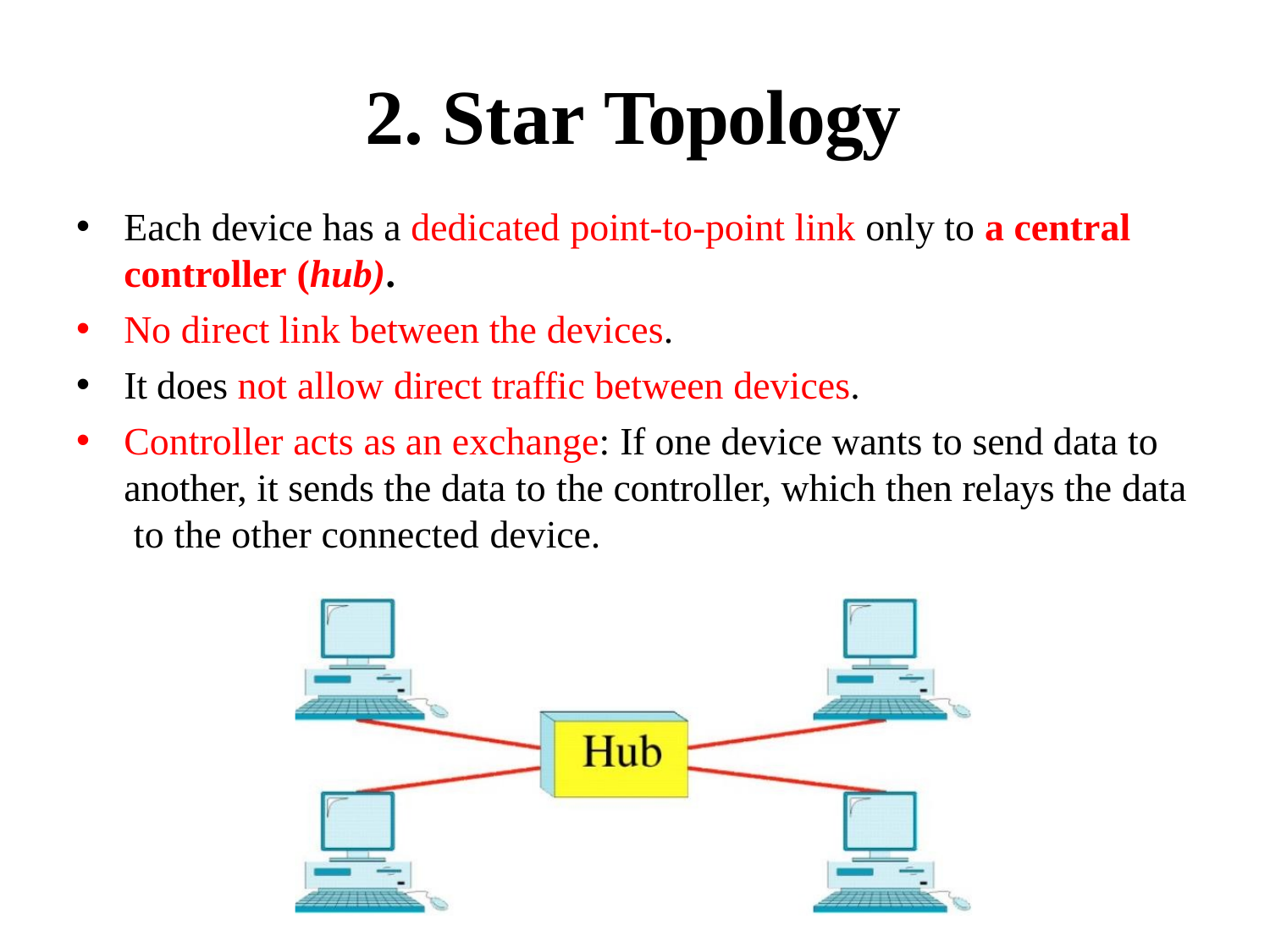

# 2. Star Topology
Each device has a dedicated point-to-point link only to a central
controller (hub).
No direct link between the devices.
It does not allow direct traffic between devices.
Controller acts as an exchange: If one device wants to send data to  another, it sends the data to the controller, which then relays the data  to the other connected device.